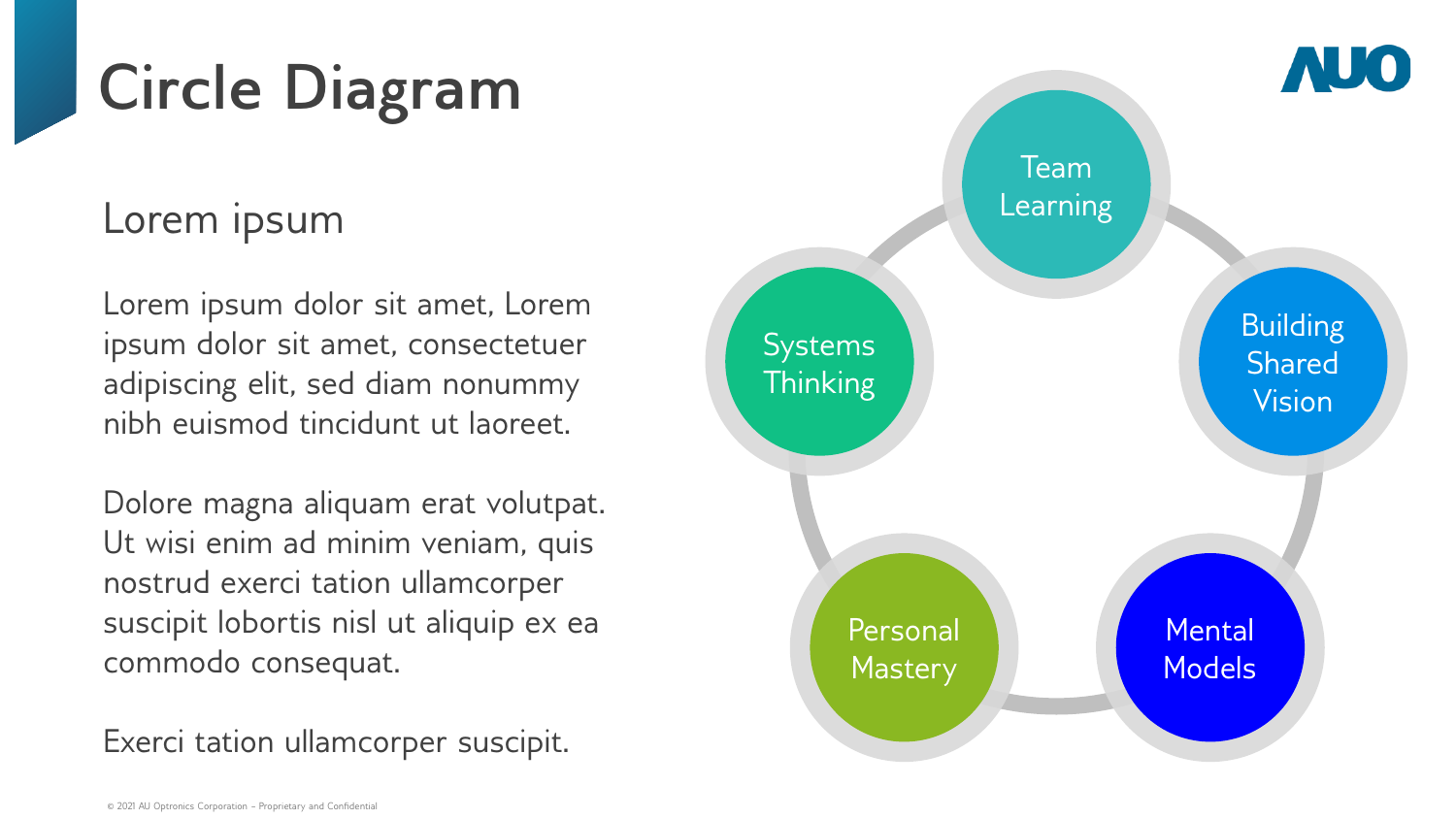

# Circle Diagram

Team
Learning
Lorem ipsum

Lorem ipsum dolor sit amet, Lorem ipsum dolor sit amet, consectetuer adipiscing elit, sed diam nonummy nibh euismod tincidunt ut laoreet.

Dolore magna aliquam erat volutpat. Ut wisi enim ad minim veniam, quis nostrud exerci tation ullamcorper suscipit lobortis nisl ut aliquip ex ea commodo consequat.

Exerci tation ullamcorper suscipit.

Building
Shared
Vision
Systems
Thinking

Personal
Mastery
Mental
Models